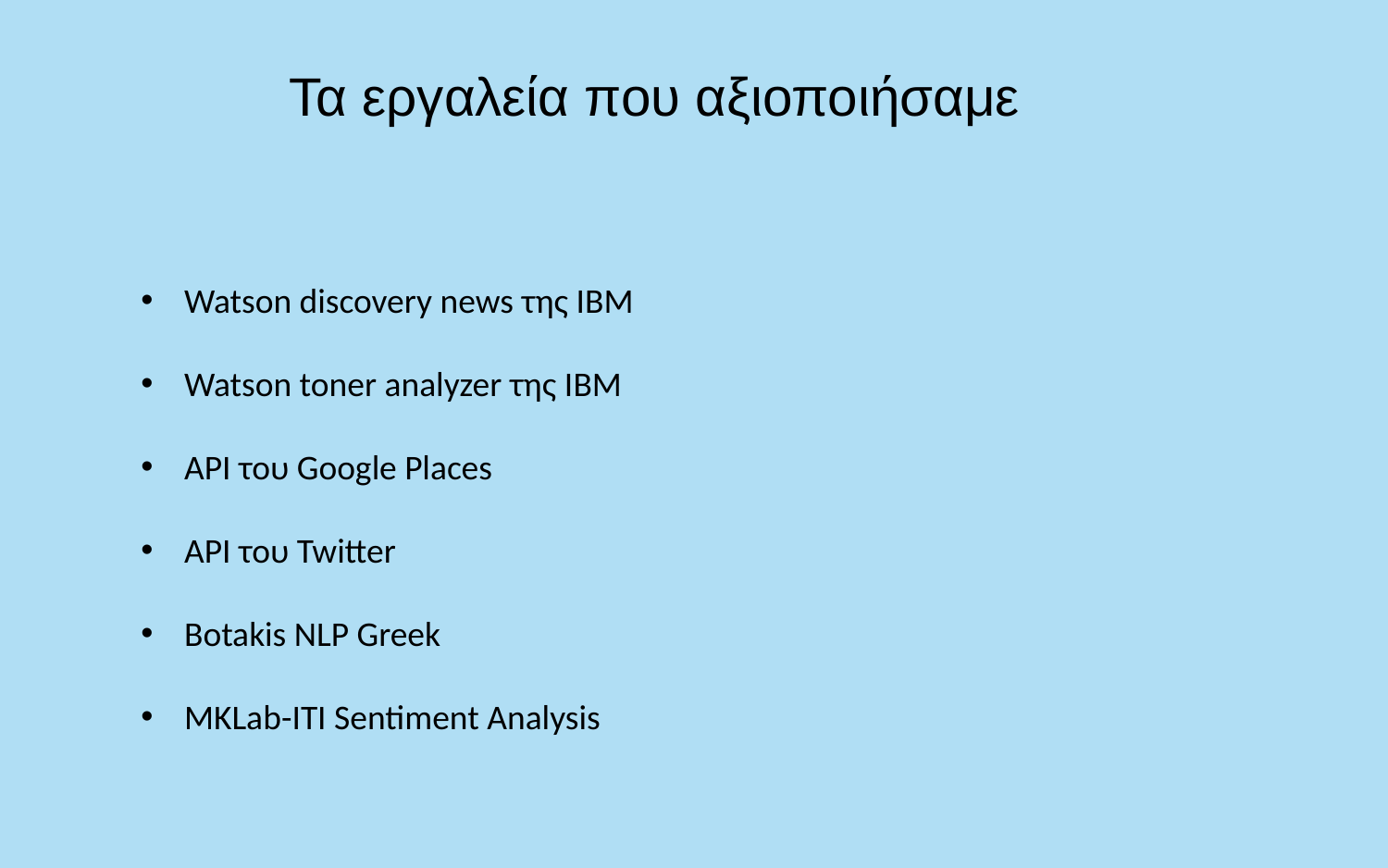

Τα εργαλεία που αξιοποιήσαμε
Watson discovery news της IBM

Watson toner analyzer της IBM

API του Google Places

API του Twitter

Botakis NLP Greek

MKLab-ITI Sentiment Analysis